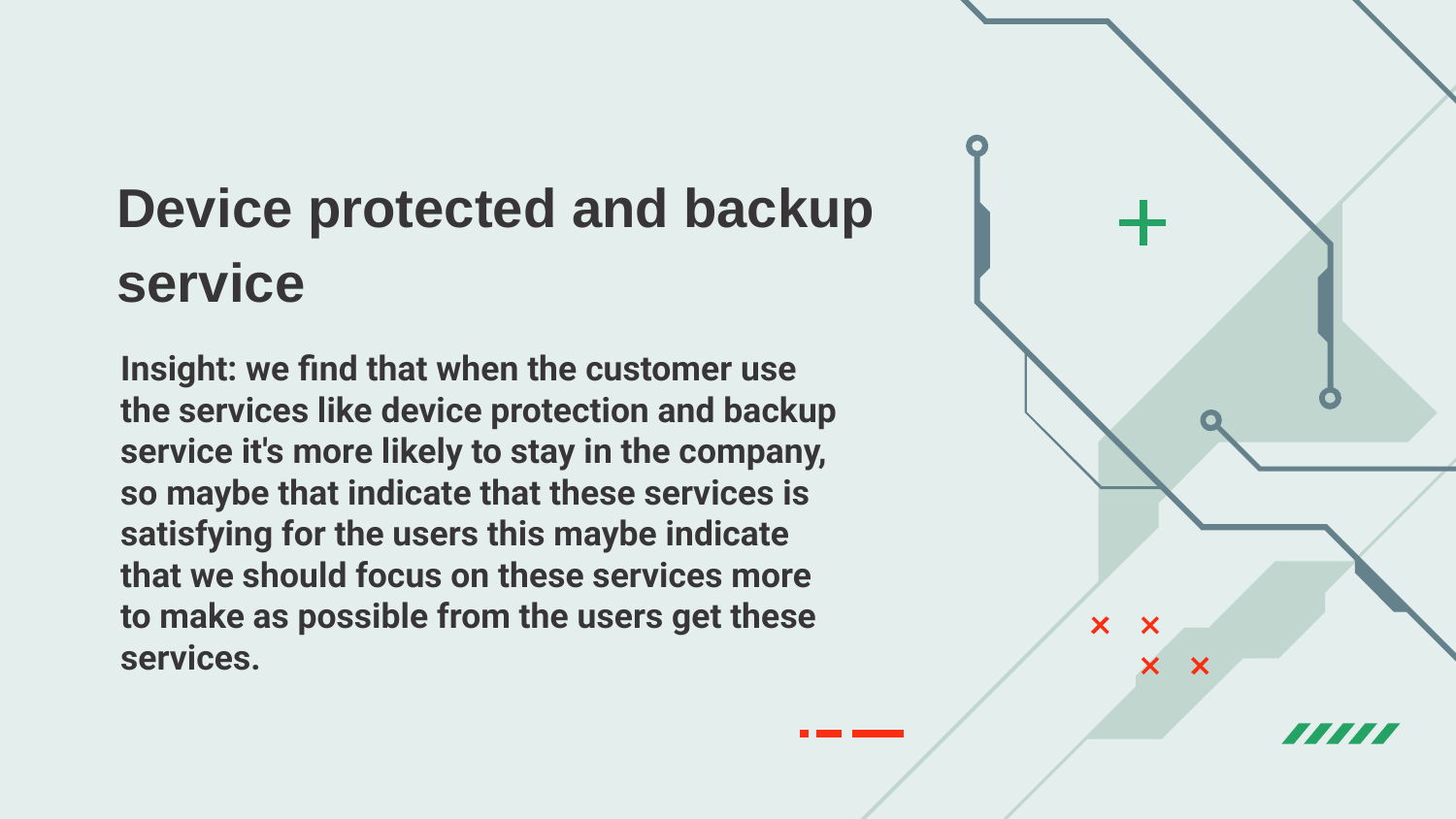

# Device protected and backup service
Insight: we find that when the customer use the services like device protection and backup service it's more likely to stay in the company, so maybe that indicate that these services is satisfying for the users this maybe indicate that we should focus on these services more to make as possible from the users get these services.